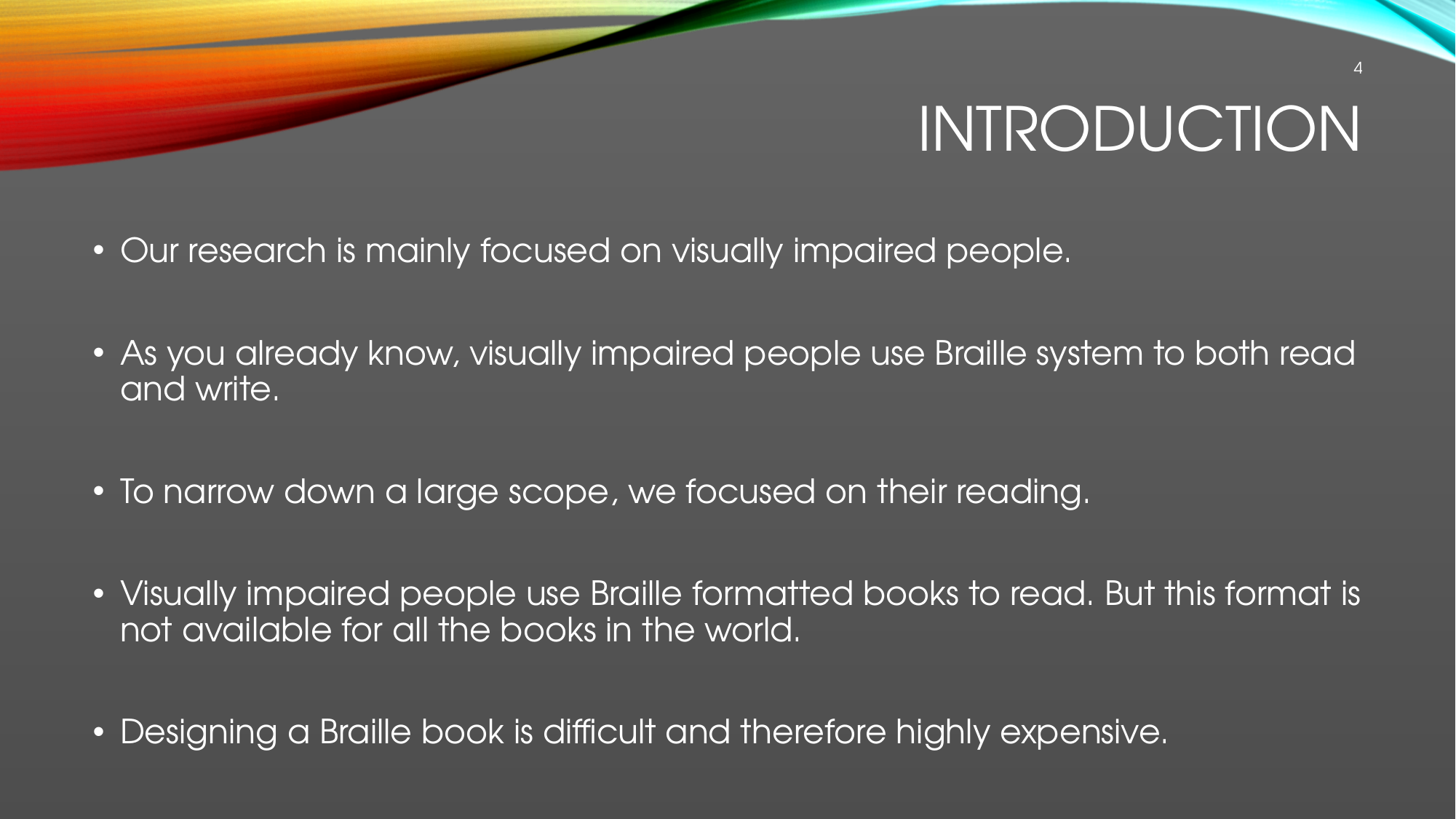

4
# Introduction

Our research is mainly focused on visually impaired people.

As you already know, visually impaired people use Braille system to both read and write.

To narrow down a large scope, we focused on their reading.

Visually impaired people use Braille formatted books to read. But this format is not available for all the books in the world.

Designing a Braille book is difficult and therefore highly expensive.